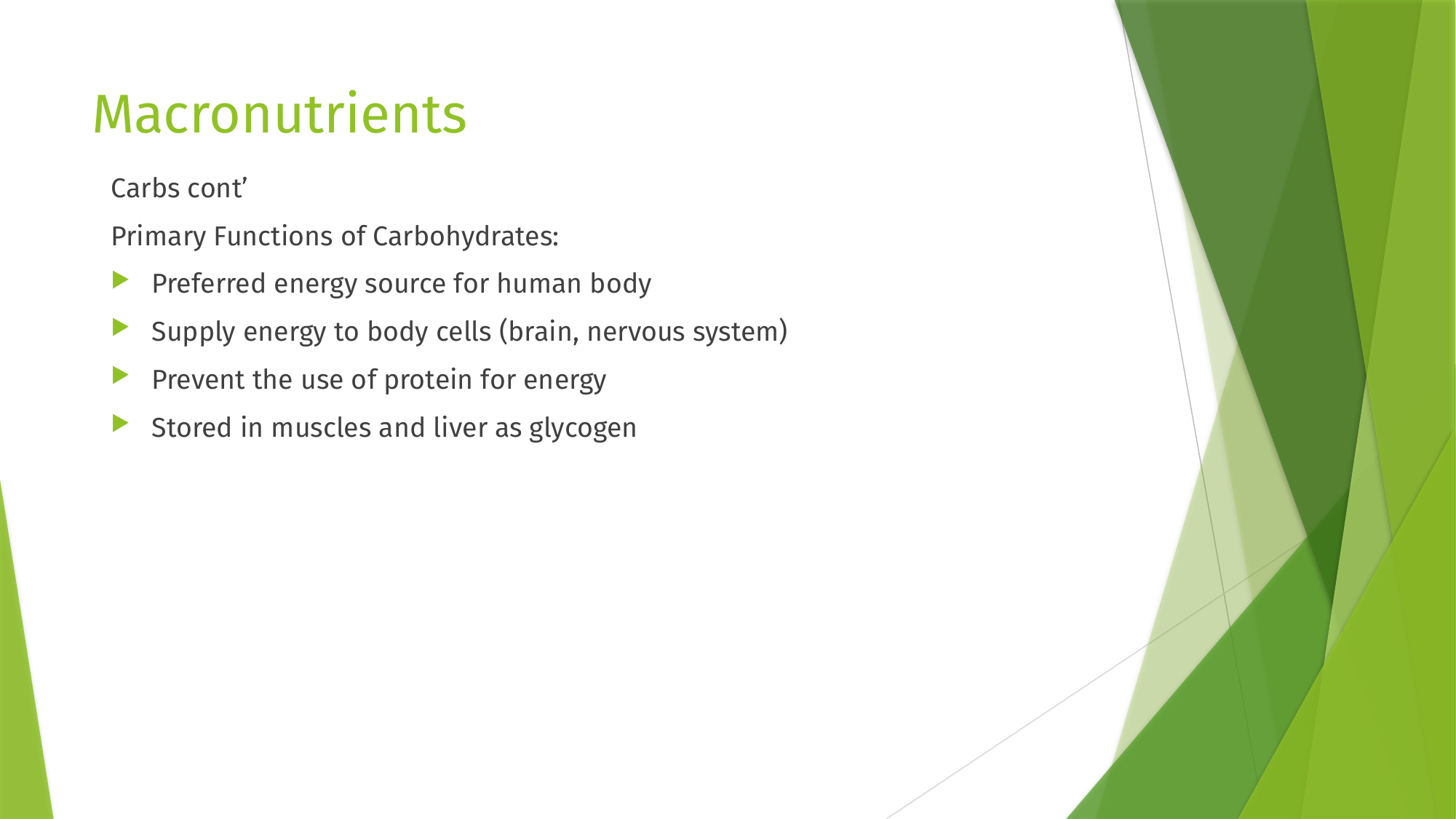

# Macronutrients
Carbs cont’
Primary Functions of Carbohydrates:
Preferred energy source for human body
Supply energy to body cells (brain, nervous system)
Prevent the use of protein for energy
Stored in muscles and liver as glycogen